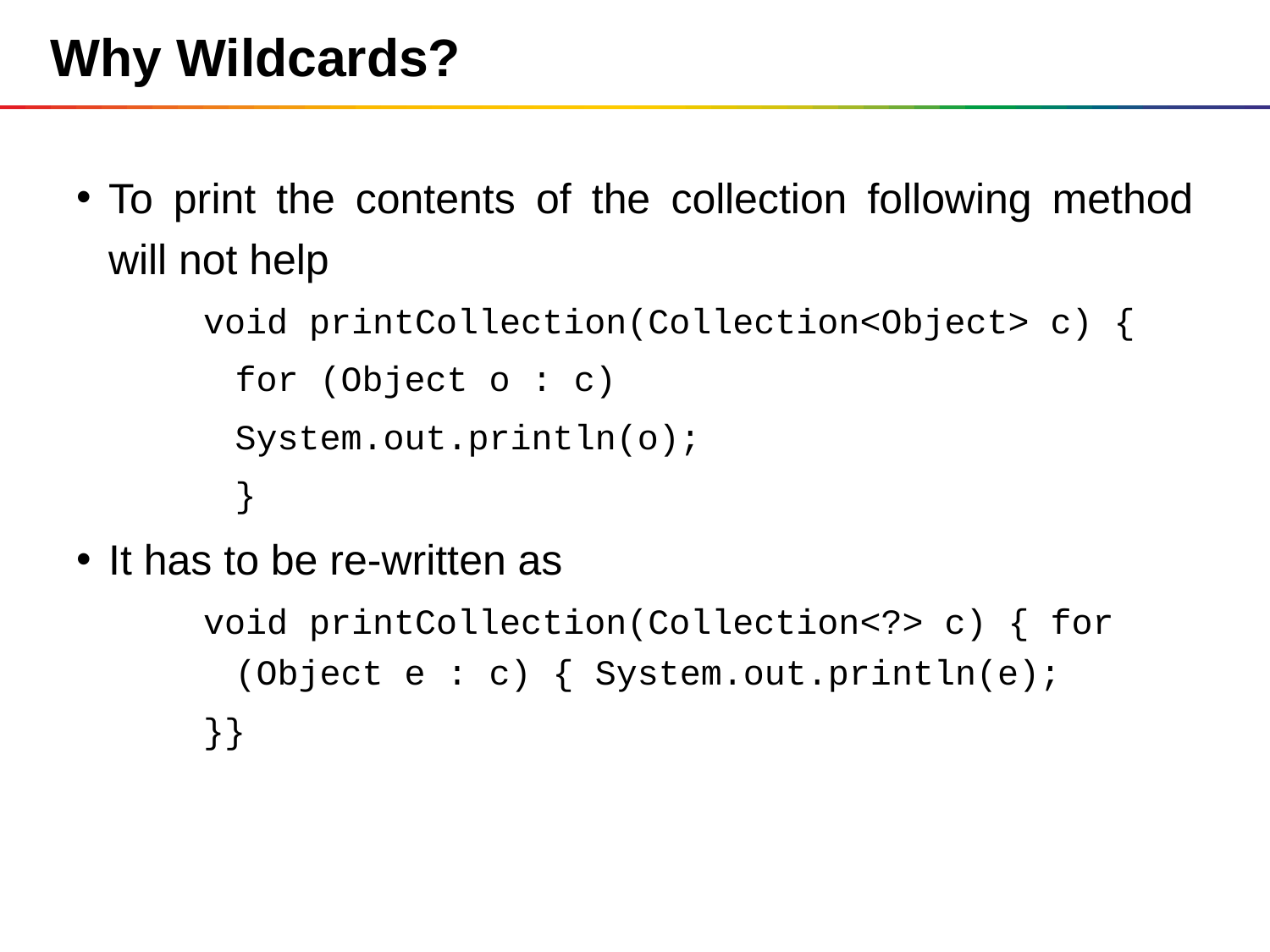

# Why Wildcards?
To print the contents of the collection following method will not help
void printCollection(Collection<Object> c) {
	for (Object o : c)
	System.out.println(o);
	}
It has to be re-written as
void printCollection(Collection<?> c) { for (Object e : c) { System.out.println(e);
}}